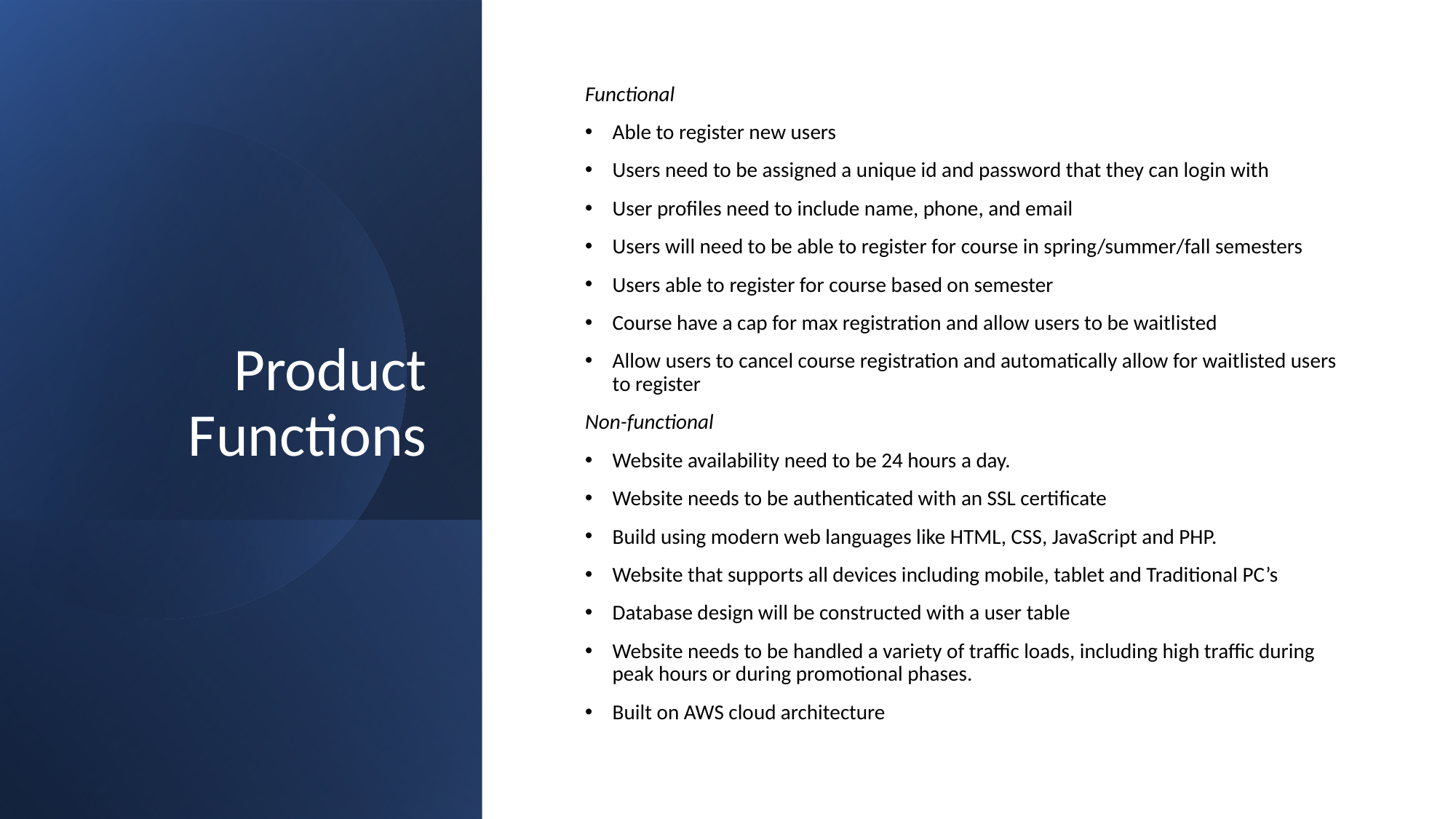

# Product Functions
Functional
Able to register new users
Users need to be assigned a unique id and password that they can login with
User profiles need to include name, phone, and email
Users will need to be able to register for course in spring/summer/fall semesters
Users able to register for course based on semester
Course have a cap for max registration and allow users to be waitlisted
Allow users to cancel course registration and automatically allow for waitlisted users to register
Non-functional
Website availability need to be 24 hours a day.
Website needs to be authenticated with an SSL certificate
Build using modern web languages like HTML, CSS, JavaScript and PHP.
Website that supports all devices including mobile, tablet and Traditional PC’s
Database design will be constructed with a user table
Website needs to be handled a variety of traffic loads, including high traffic during peak hours or during promotional phases.
Built on AWS cloud architecture